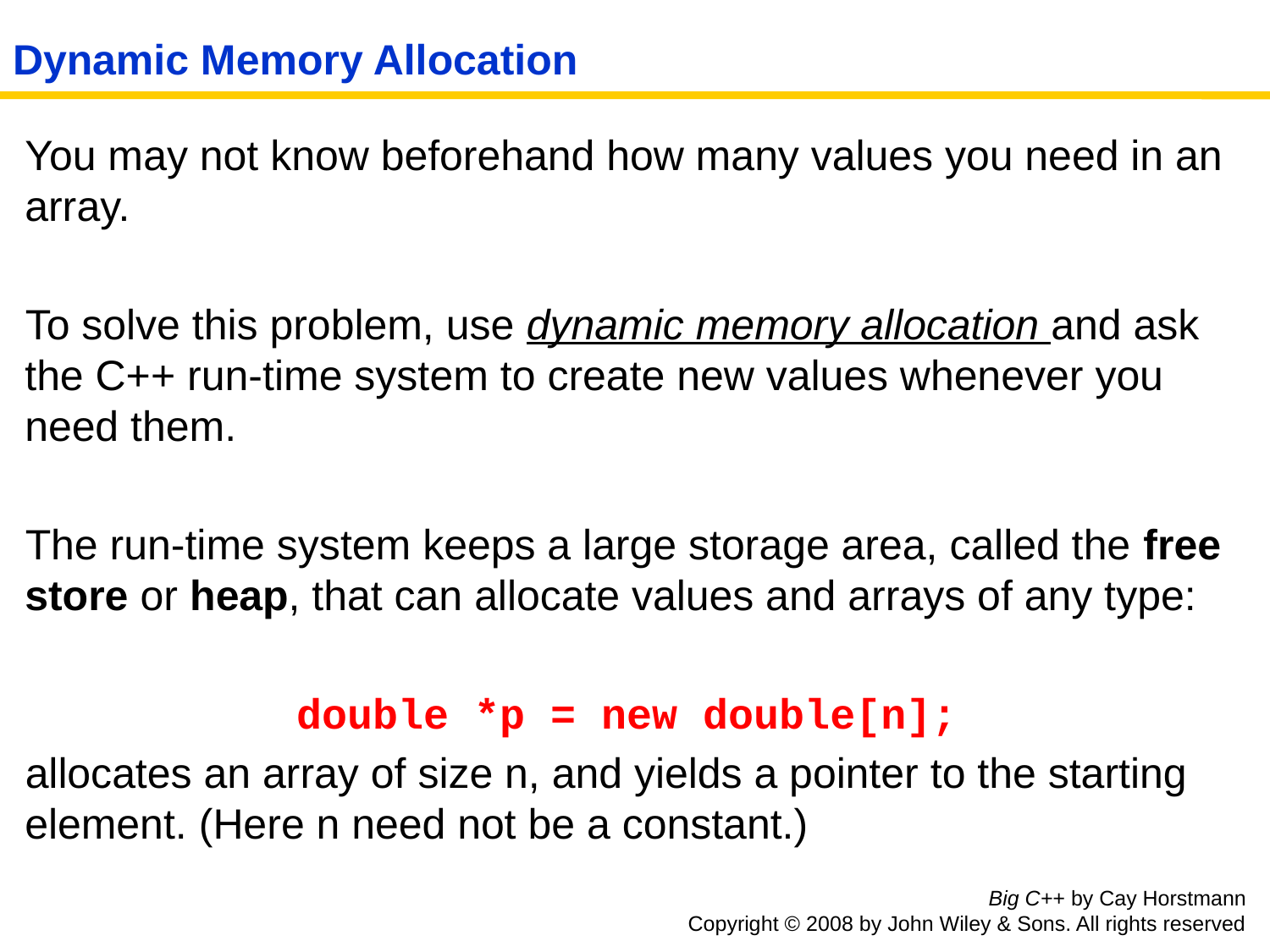

# Dynamic Memory Allocation
	You may not know beforehand how many values you need in an array.

To solve this problem, use dynamic memory allocation and ask the C++ run-time system to create new values whenever you need them.

The run-time system keeps a large storage area, called the free store or heap, that can allocate values and arrays of any type:

double *p = new double[n];
allocates an array of size n, and yields a pointer to the starting element. (Here n need not be a constant.)

Big C++ by Cay Horstmann
Copyright © 2008 by John Wiley & Sons. All rights reserved